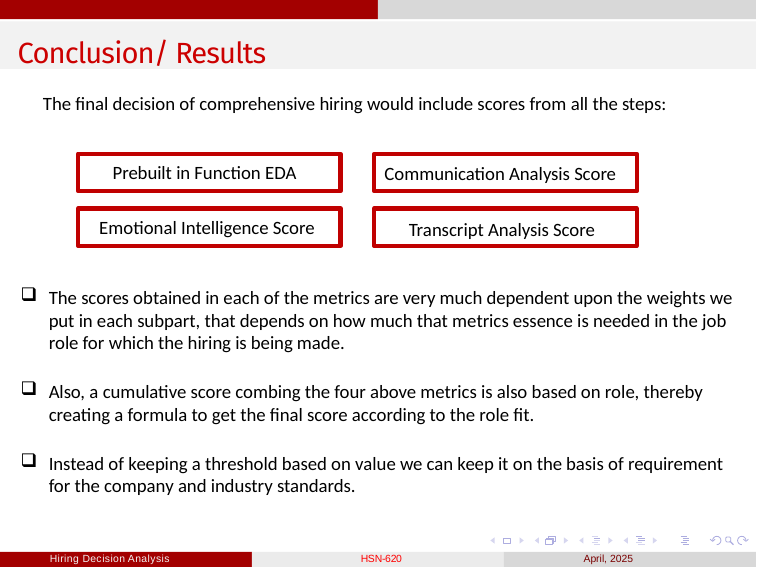

Conclusion/ Results
The final decision of comprehensive hiring would include scores from all the steps:

Prebuilt in Function EDA

Communication Analysis Score

Emotional Intelligence Score

Transcript Analysis Score
The scores obtained in each of the metrics are very much dependent upon the weights we put in each subpart, that depends on how much that metrics essence is needed in the job role for which the hiring is being made.

Also, a cumulative score combing the four above metrics is also based on role, thereby creating a formula to get the final score according to the role fit.

Instead of keeping a threshold based on value we can keep it on the basis of requirement for the company and industry standards.

Hiring Decision Analysis
HSN-620
April, 2025